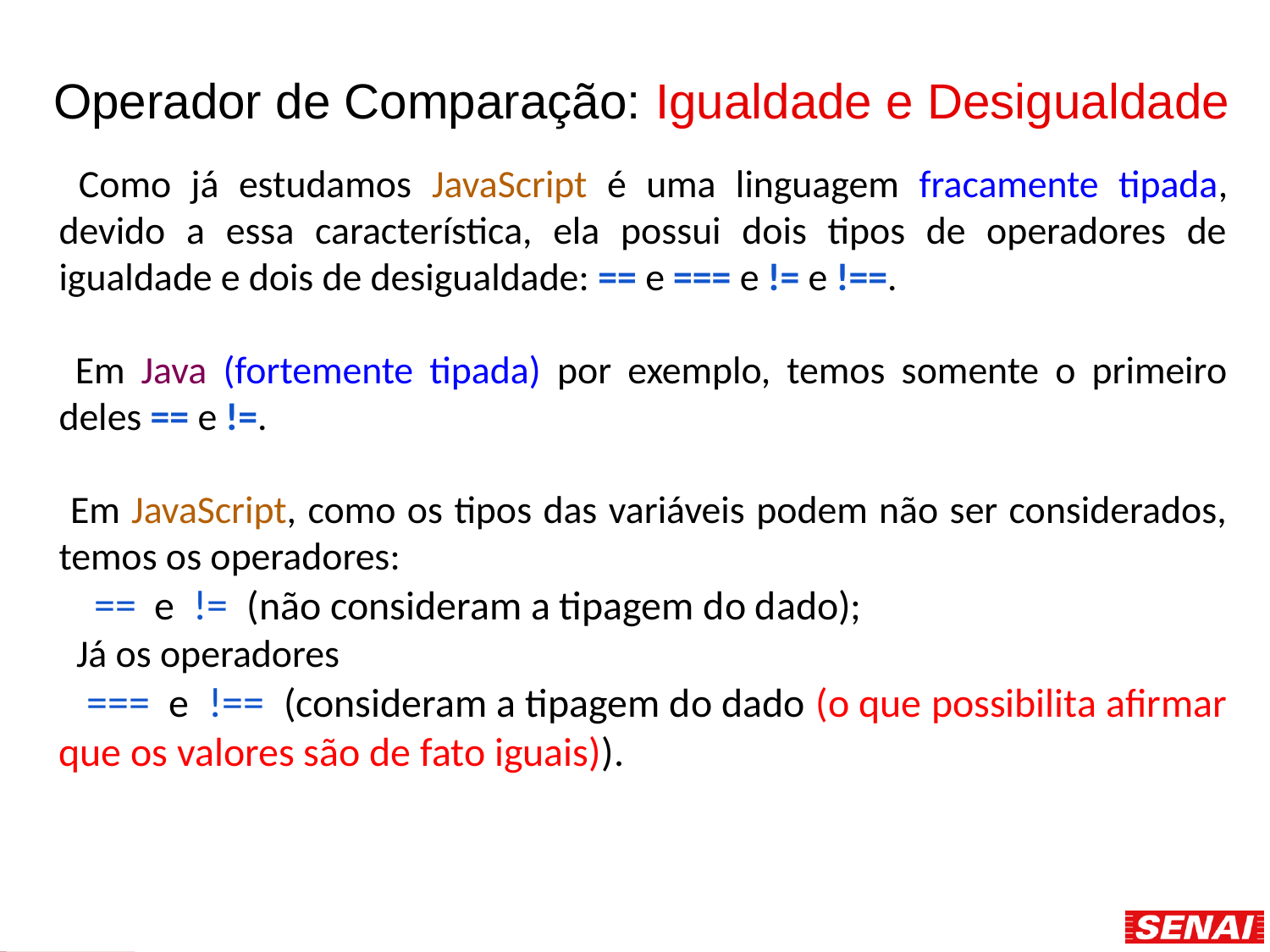

# Operador de Comparação: Igualdade e Desigualdade
 Como já estudamos JavaScript é uma linguagem fracamente tipada, devido a essa característica, ela possui dois tipos de operadores de igualdade e dois de desigualdade: == e === e != e !==.

 Em Java (fortemente tipada) por exemplo, temos somente o primeiro deles == e !=.

 Em JavaScript, como os tipos das variáveis podem não ser considerados, temos os operadores:
    ==  e  !=  (não consideram a tipagem do dado);
  Já os operadores
   ===  e  !==  (consideram a tipagem do dado (o que possibilita afirmar que os valores são de fato iguais)).